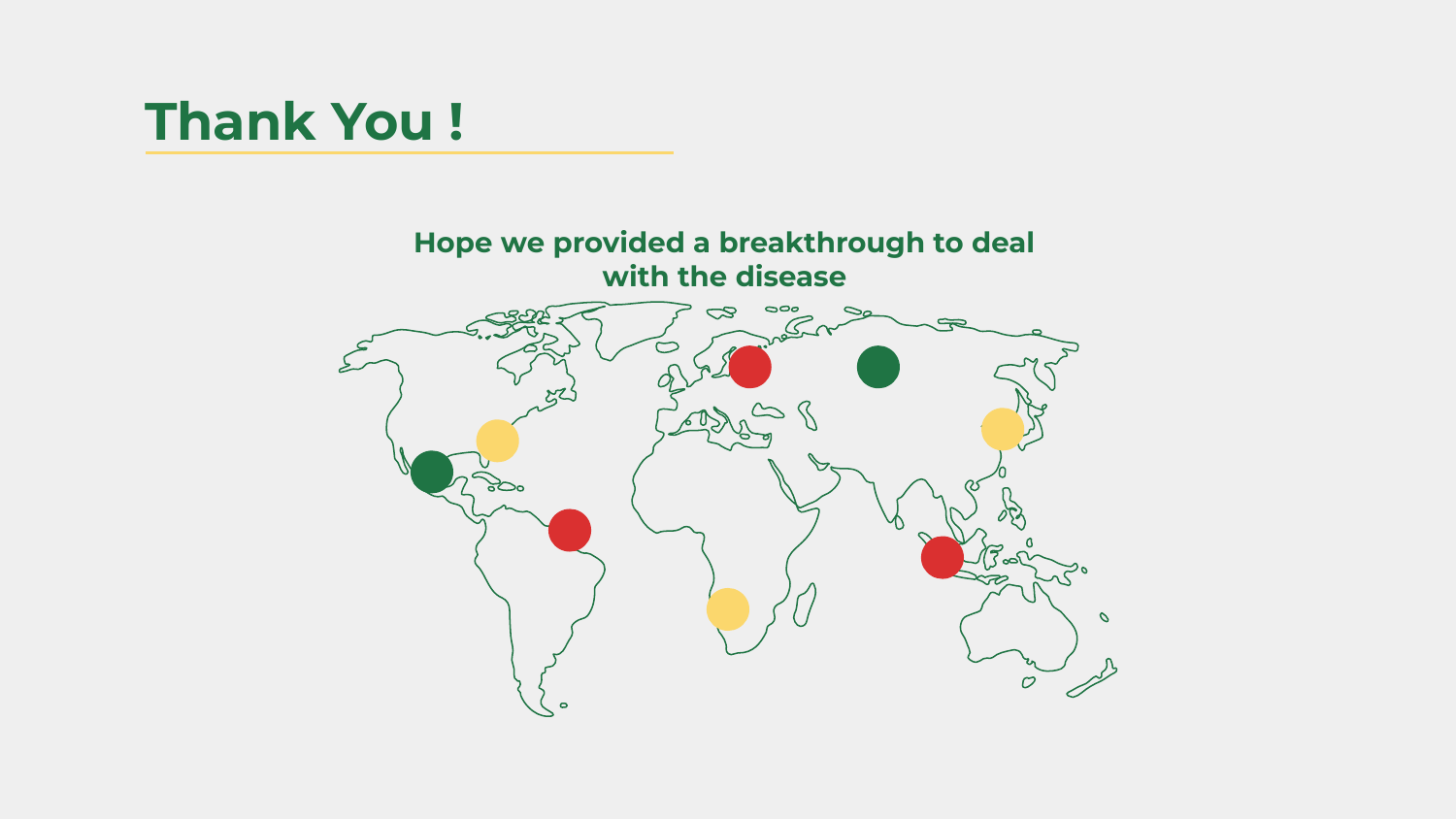

# Thank You !
Hope we provided a breakthrough to deal with the disease